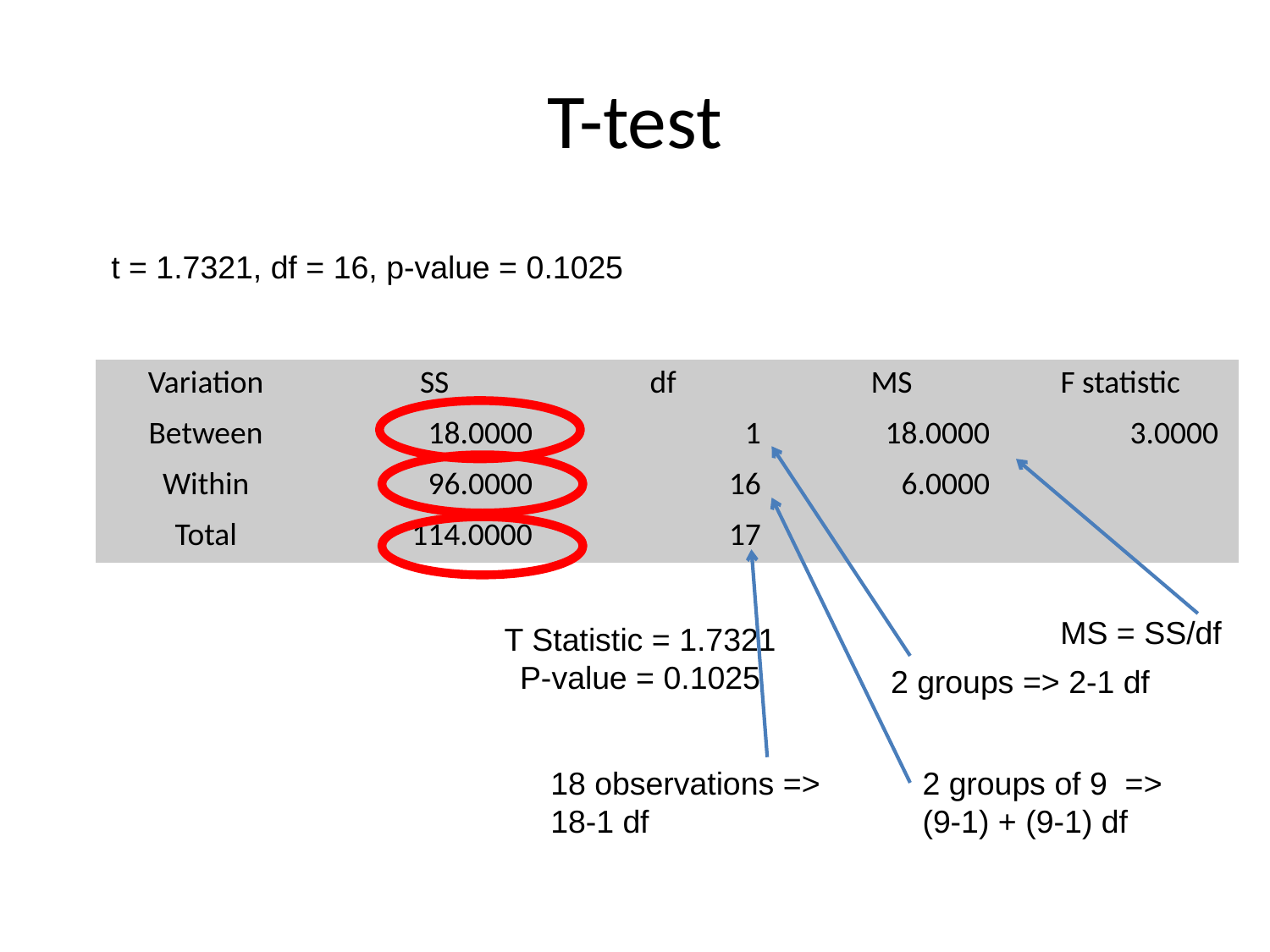

# T-test
t = 1.7321, df = 16, p-value = 0.1025
| Variation | SS | df | MS | F statistic |
| --- | --- | --- | --- | --- |
| Between | 18.0000 | 1 | 18.0000 | 3.0000 |
| Within | 96.0000 | 16 | 6.0000 |  |
| Total | 114.0000 | 17 |  |  |

MS = SS/df
T Statistic = 1.7321
P-value = 0.1025

2 groups => 2-1 df
18 observations =>
18-1 df
2 groups of 9  =>
(9-1) + (9-1) df